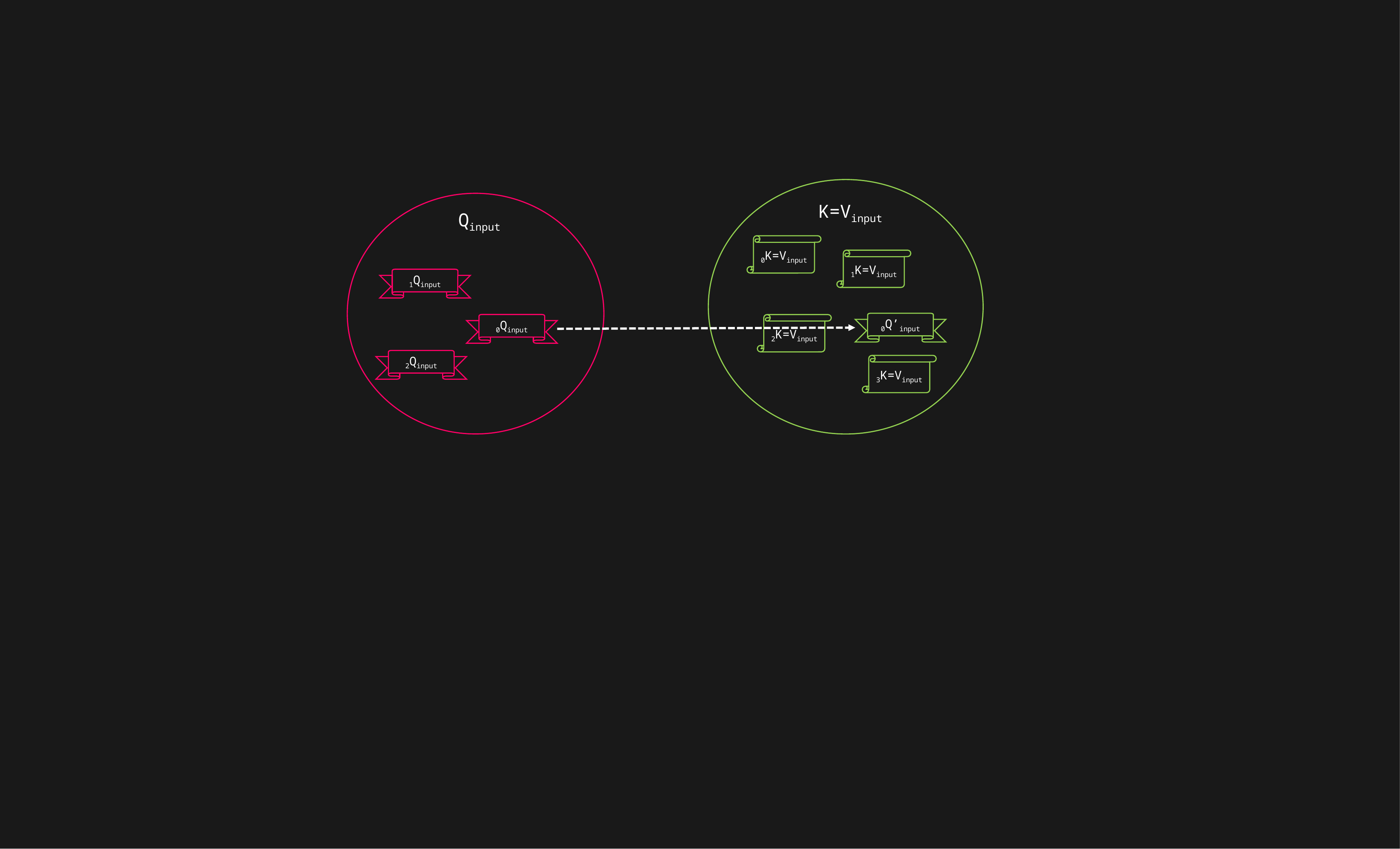

K=Vinput
Qinput
0K=Vinput
1K=Vinput
1Qinput
0Q’input
0Qinput
2K=Vinput
2Qinput
3K=Vinput